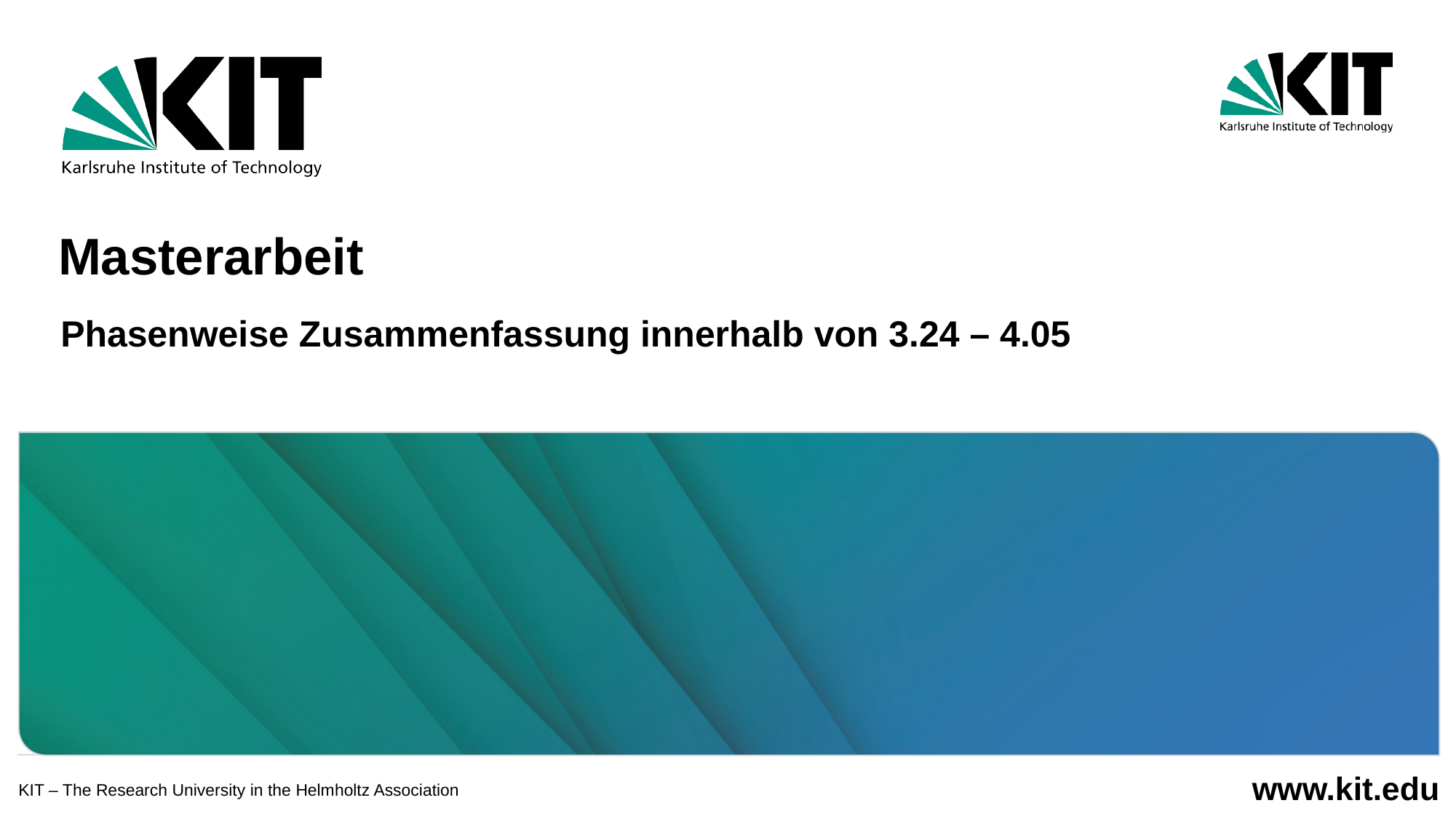

Masterarbeit

Phasenweise Zusammenfassung innerhalb von 3.24 – 4.05